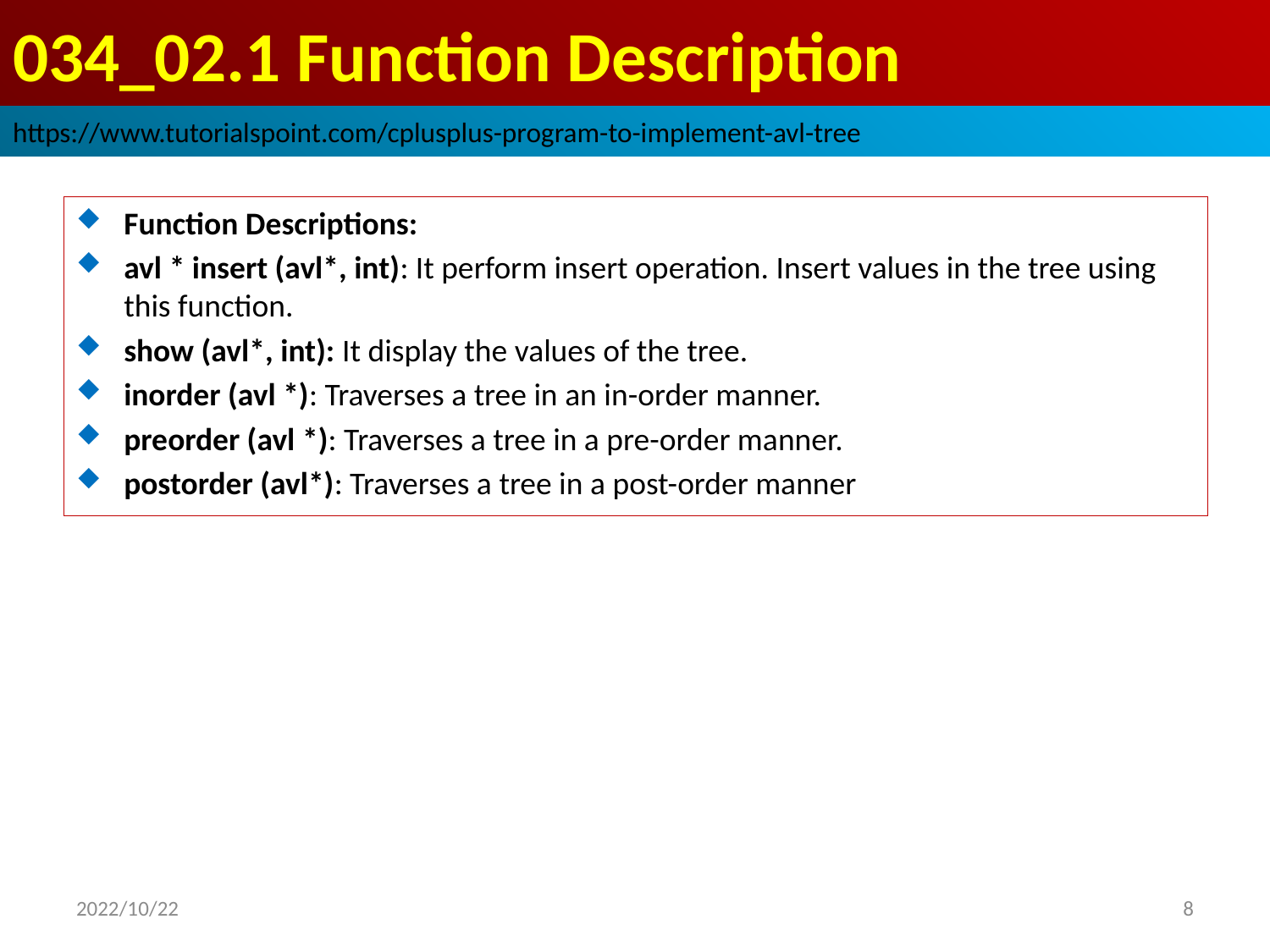

# 034_02.1 Function Description
https://www.tutorialspoint.com/cplusplus-program-to-implement-avl-tree
Function Descriptions:
avl * insert (avl*, int): It perform insert operation. Insert values in the tree using this function.
show (avl*, int): It display the values of the tree.
inorder (avl *): Traverses a tree in an in-order manner.
preorder (avl *): Traverses a tree in a pre-order manner.
postorder (avl*): Traverses a tree in a post-order manner
2022/10/22
8